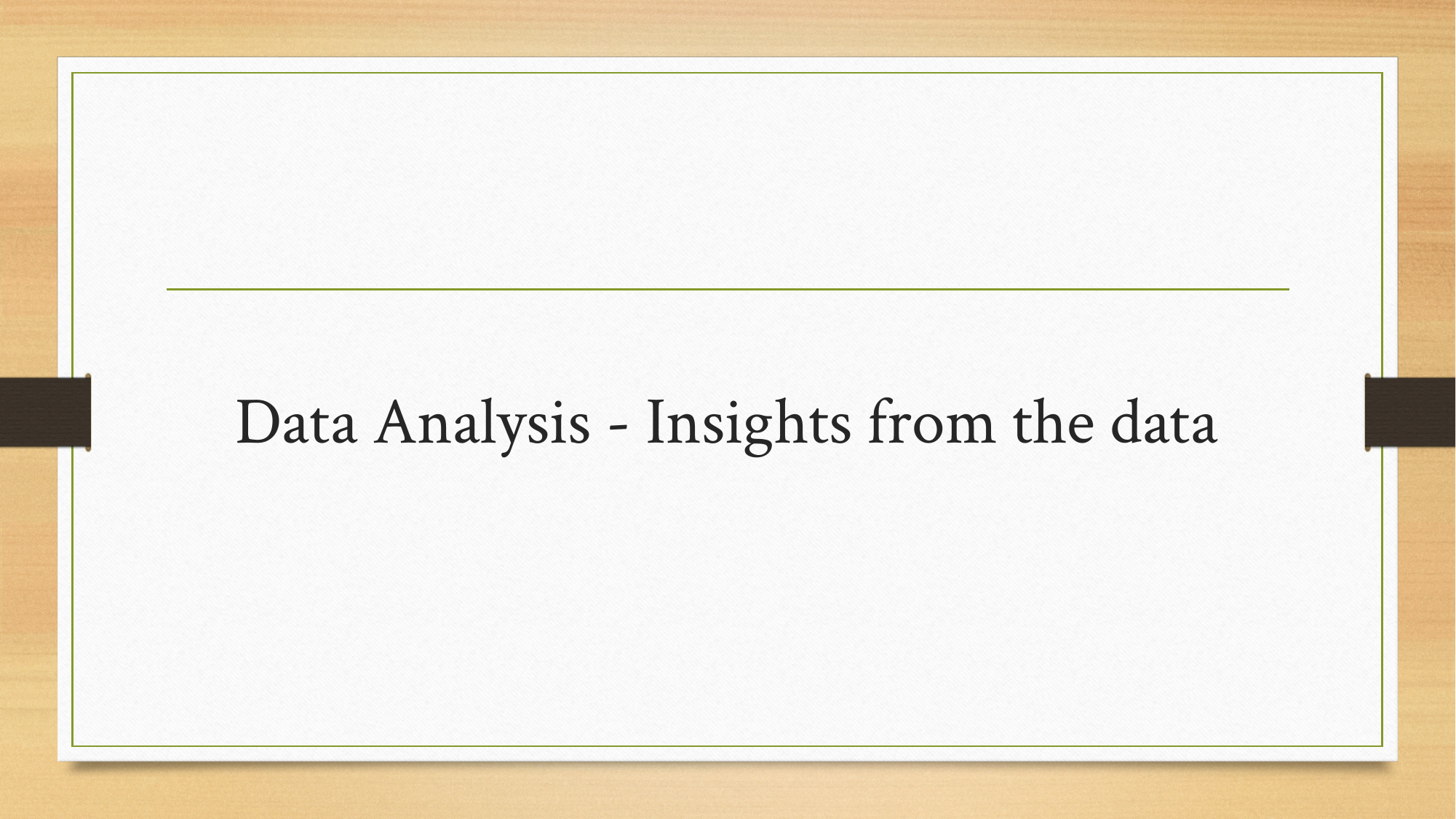

# Data Analysis - Insights from the data